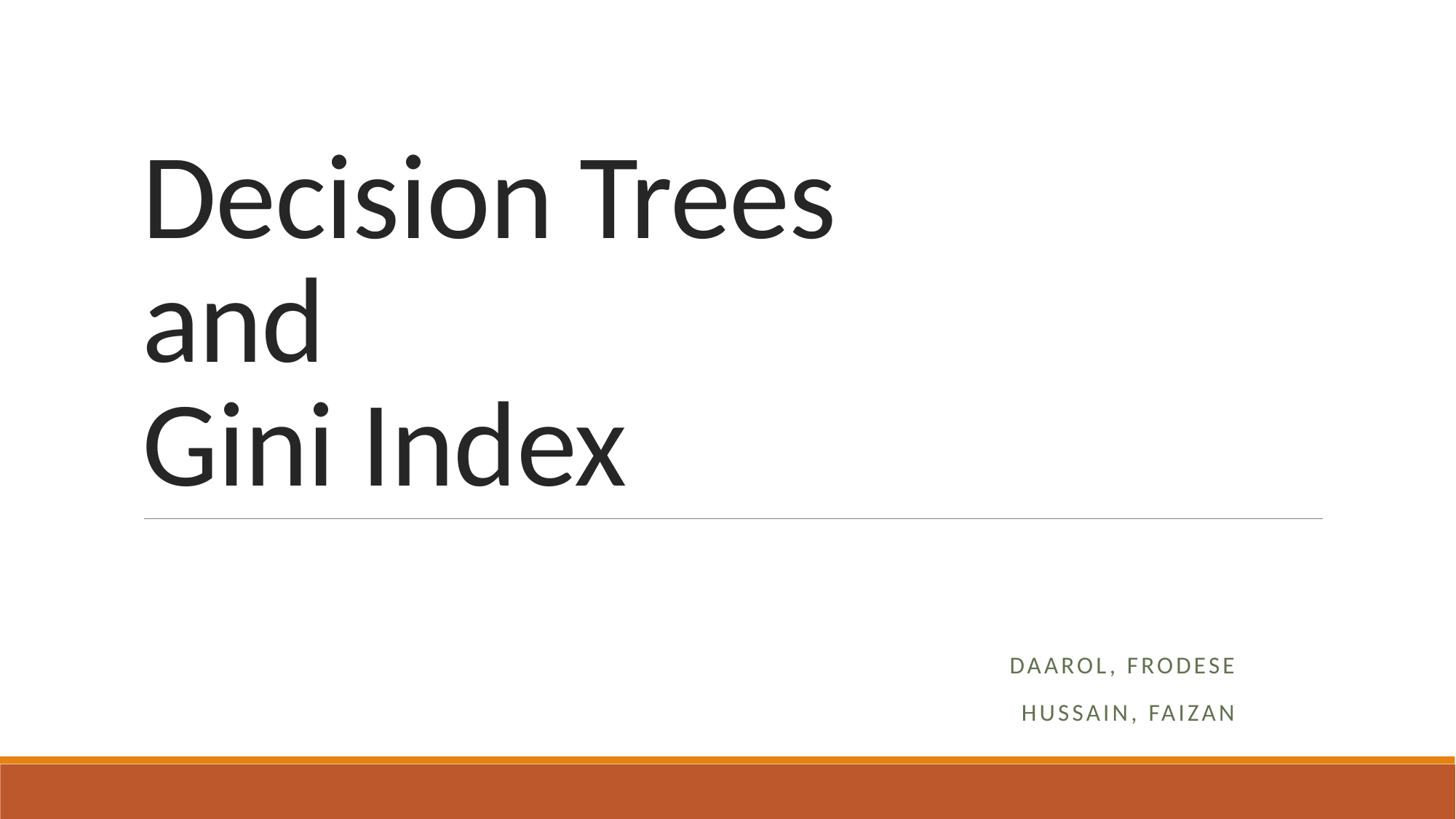

# Decision Trees and Gini Index

Daarol, Frodese
Hussain, Faizan